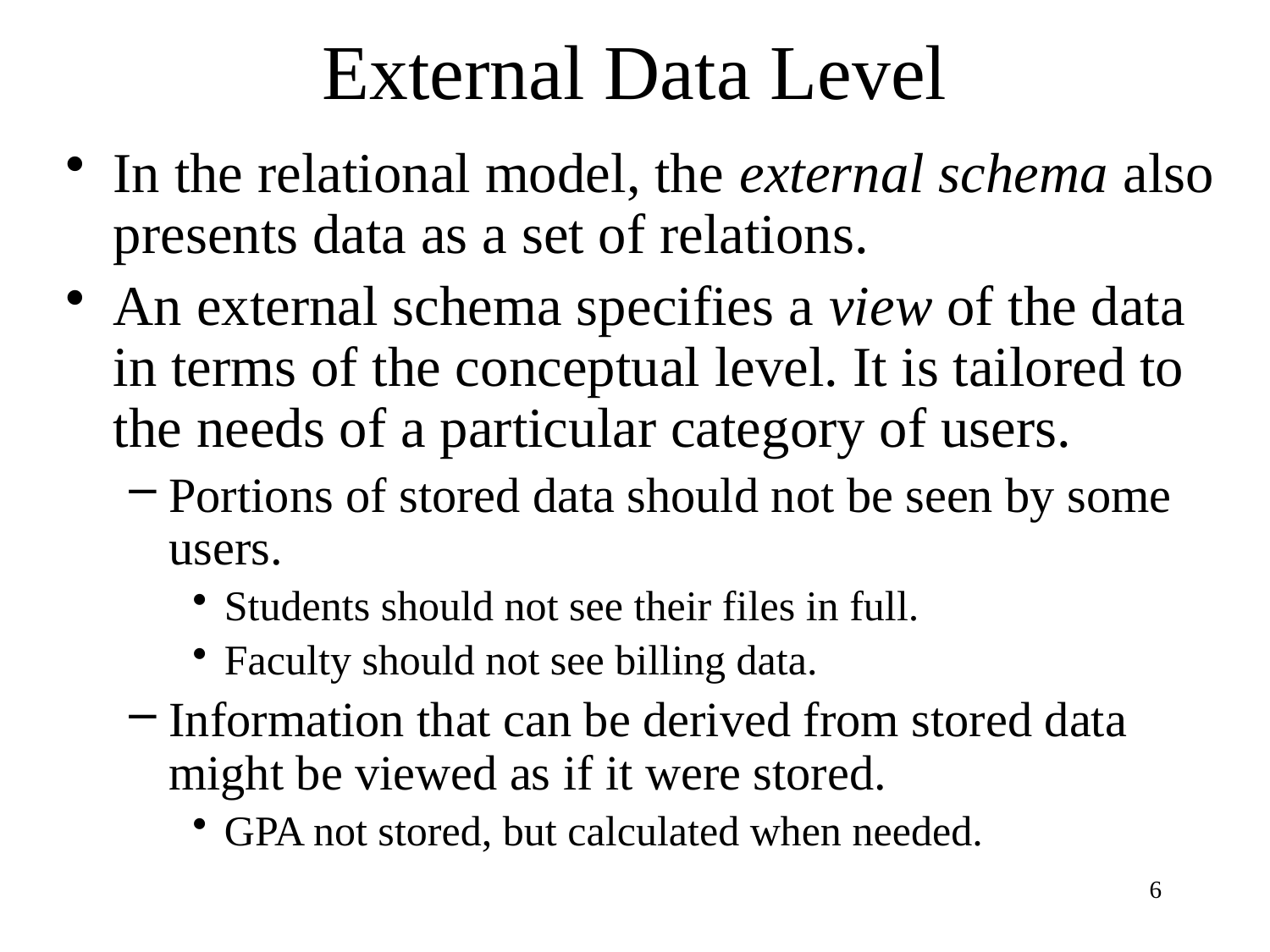

# External Data Level
In the relational model, the external schema also presents data as a set of relations.
An external schema specifies a view of the data in terms of the conceptual level. It is tailored to the needs of a particular category of users.
Portions of stored data should not be seen by some users.
Students should not see their files in full.
Faculty should not see billing data.
Information that can be derived from stored data might be viewed as if it were stored.
GPA not stored, but calculated when needed.
6